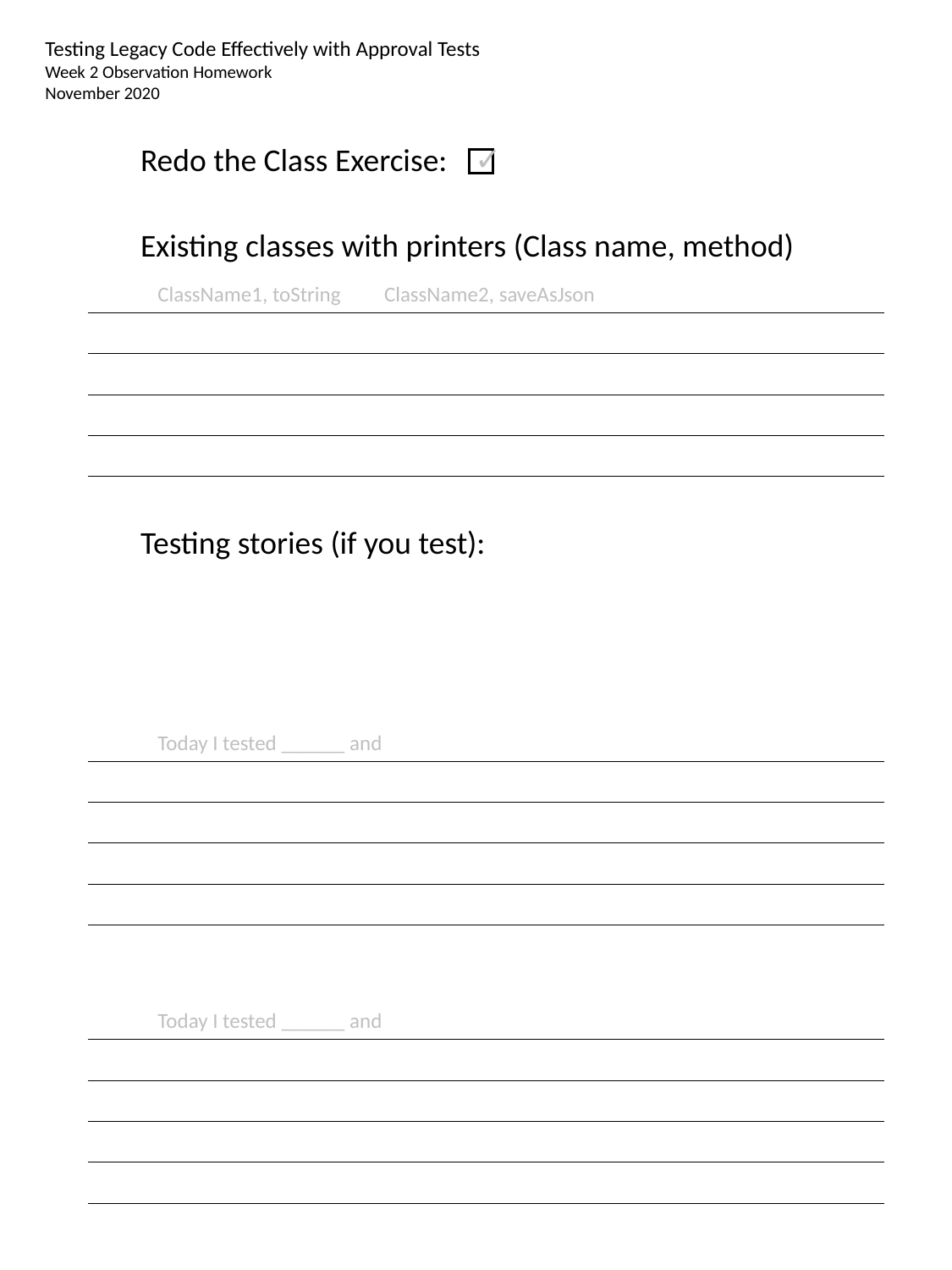

Testing Legacy Code Effectively with Approval Tests
Week 2 Observation Homework
November 2020
✓
Redo the Class Exercise:

Existing classes with printers (Class name, method)
ClassName1, toString         ClassName2, saveAsJson
Testing stories (if you test):
Today I tested ______ and
Today I tested ______ and